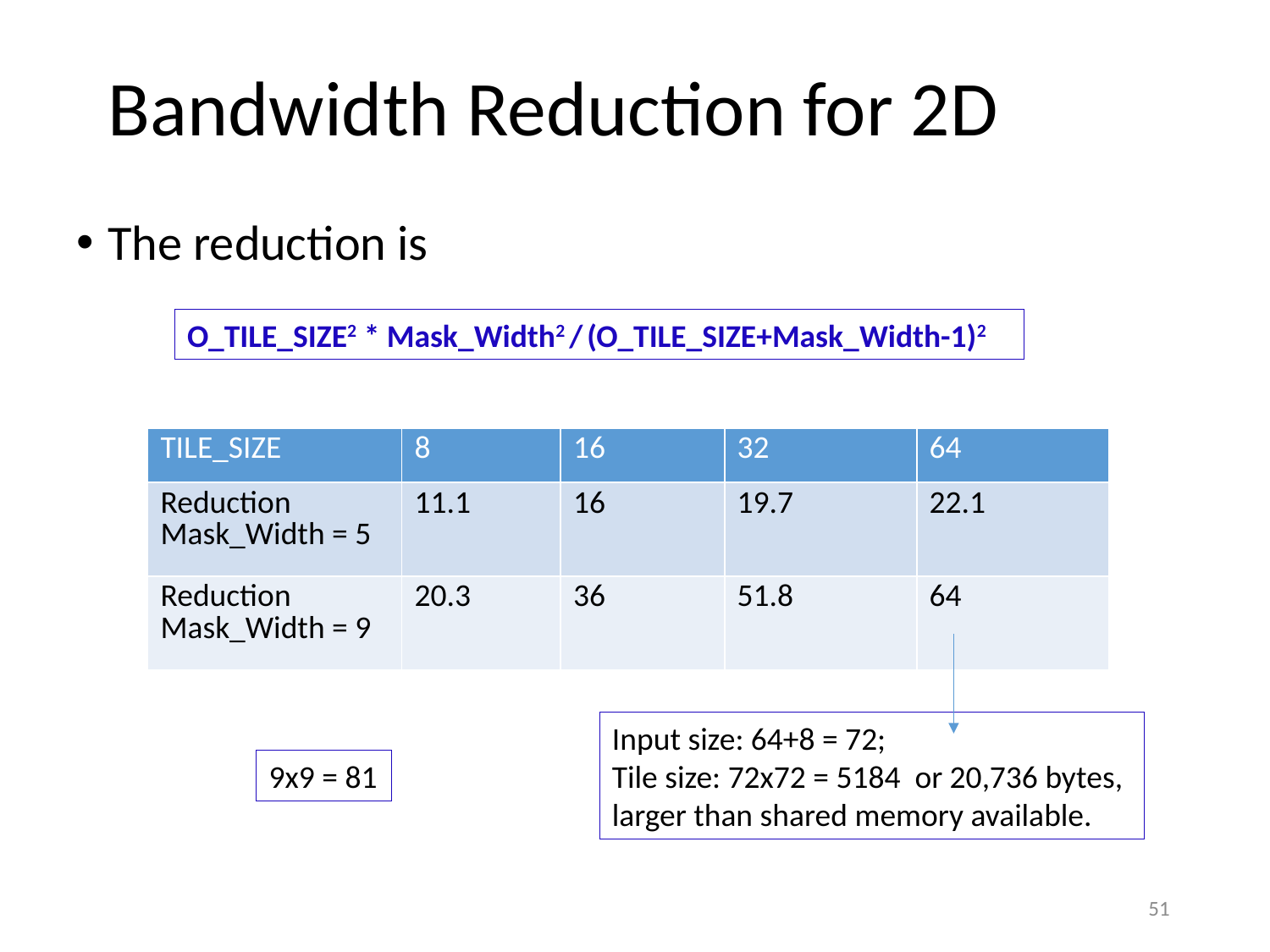

# Bandwidth Reduction for 2D
The reduction is

O_TILE_SIZE2 * Mask_Width2 / (O_TILE_SIZE+Mask_Width-1)2
| TILE\_SIZE | 8 | 16 | 32 | 64 |
| --- | --- | --- | --- | --- |
| Reduction Mask\_Width = 5 | 11.1 | 16 | 19.7 | 22.1 |
| Reduction Mask\_Width = 9 | 20.3 | 36 | 51.8 | 64 |
Input size: 64+8 = 72;
Tile size: 72x72 = 5184  or 20,736 bytes, larger than shared memory available.
9x9 = 81
51